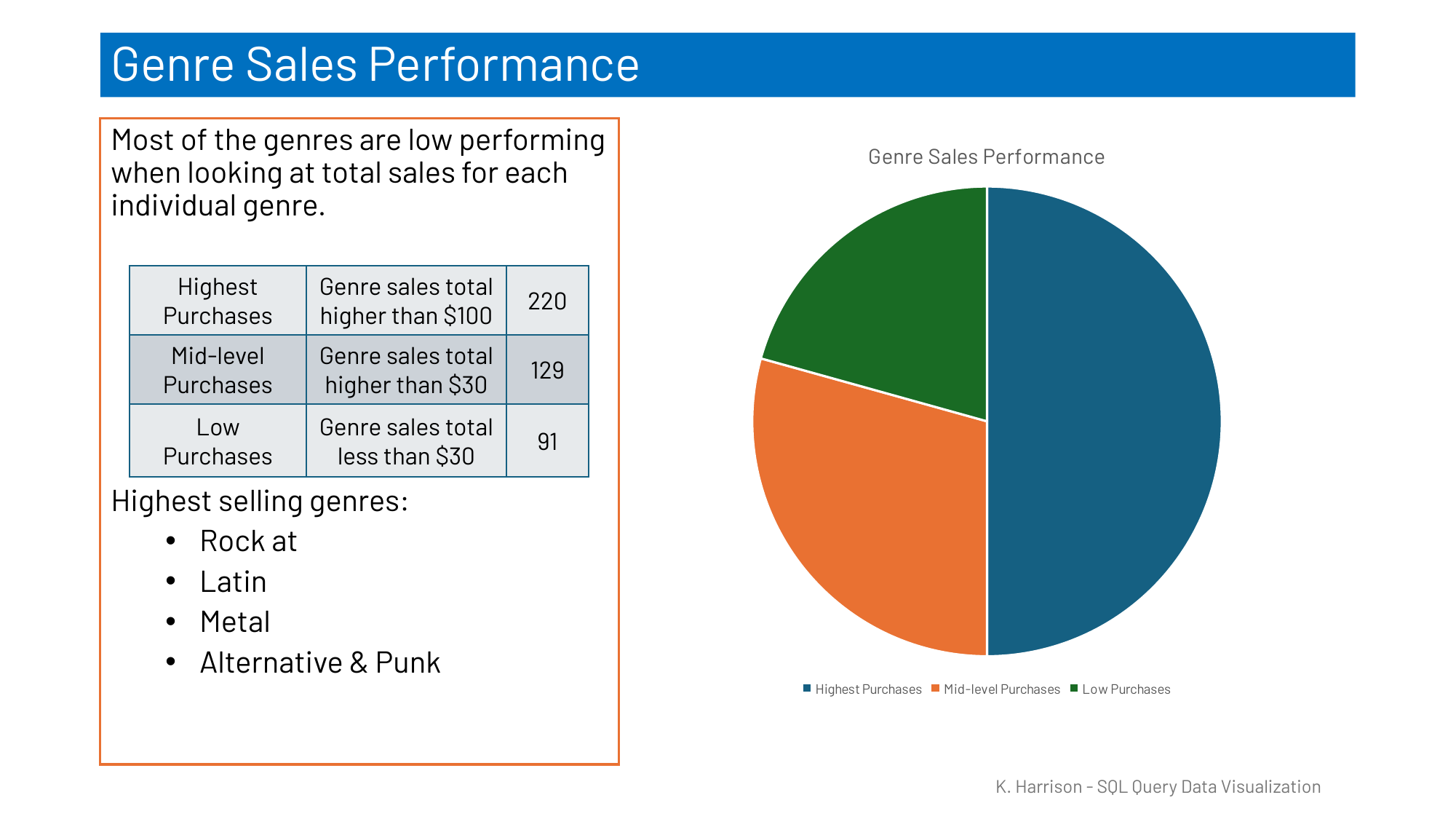

# Genre Sales Performance
Most of the genres are low performing when looking at total sales for each individual genre.

Highest selling genres:
Rock at
Latin
Metal
Alternative & Punk

### Chart: Genre Sales Performance

| Category |  |
|---|---|
| Highest Purchases | 220.0 |
| Mid-level Purchases | 129.0 |
| Low Purchases | 91.0 |
| Highest Purchases | Genre sales total higher than $100 | 220 |
| --- | --- | --- |
| Mid-level Purchases | Genre sales total higher than $30 | 129 |
| Low Purchases | Genre sales total less than $30 | 91 |
K. Harrison - SQL Query Data Visualization